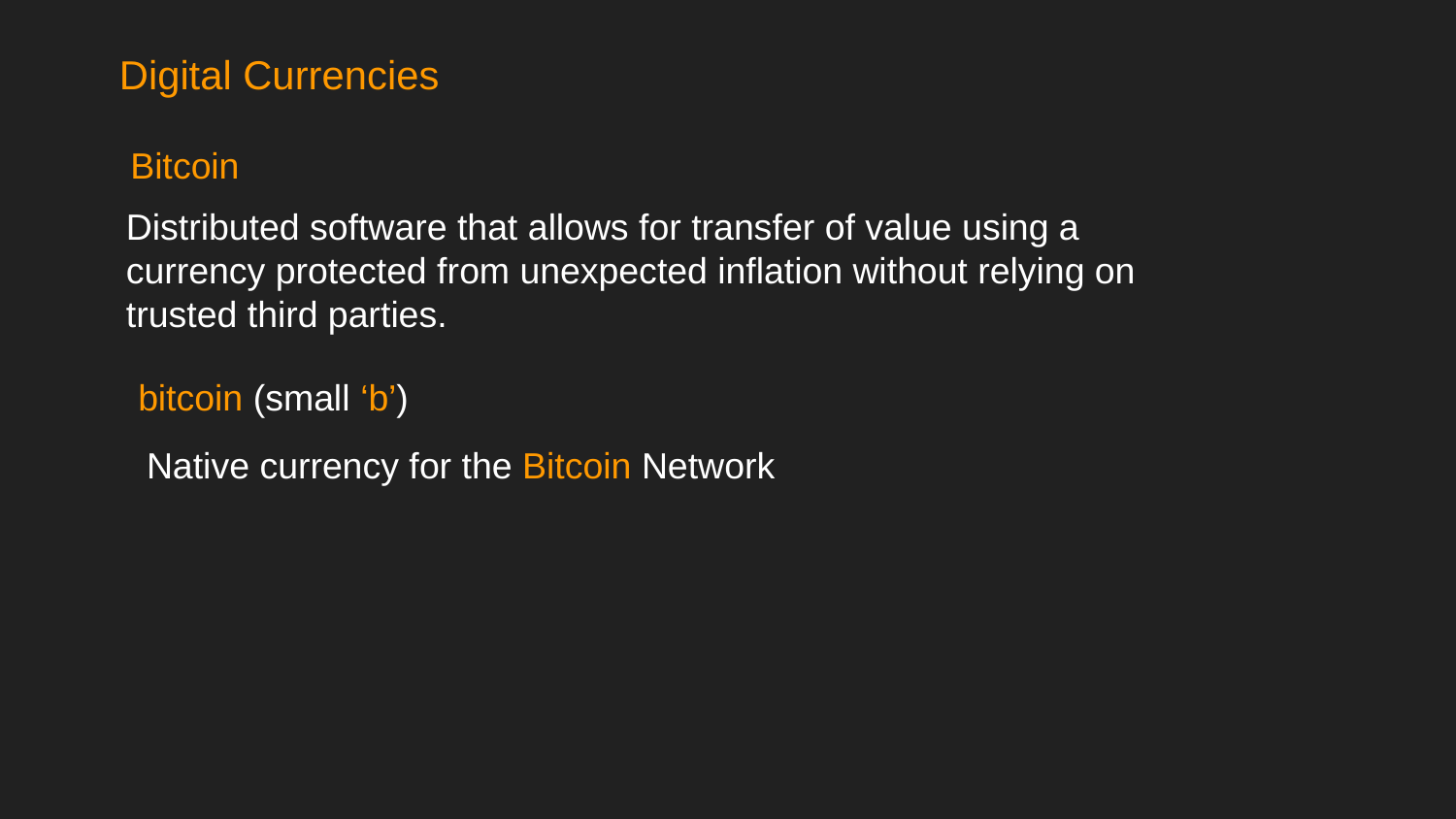

Digital Currencies
Bitcoin
Distributed software that allows for transfer of value using a currency protected from unexpected inflation without relying on
trusted third parties.
bitcoin (small ‘b’)
Native currency for the Bitcoin Network